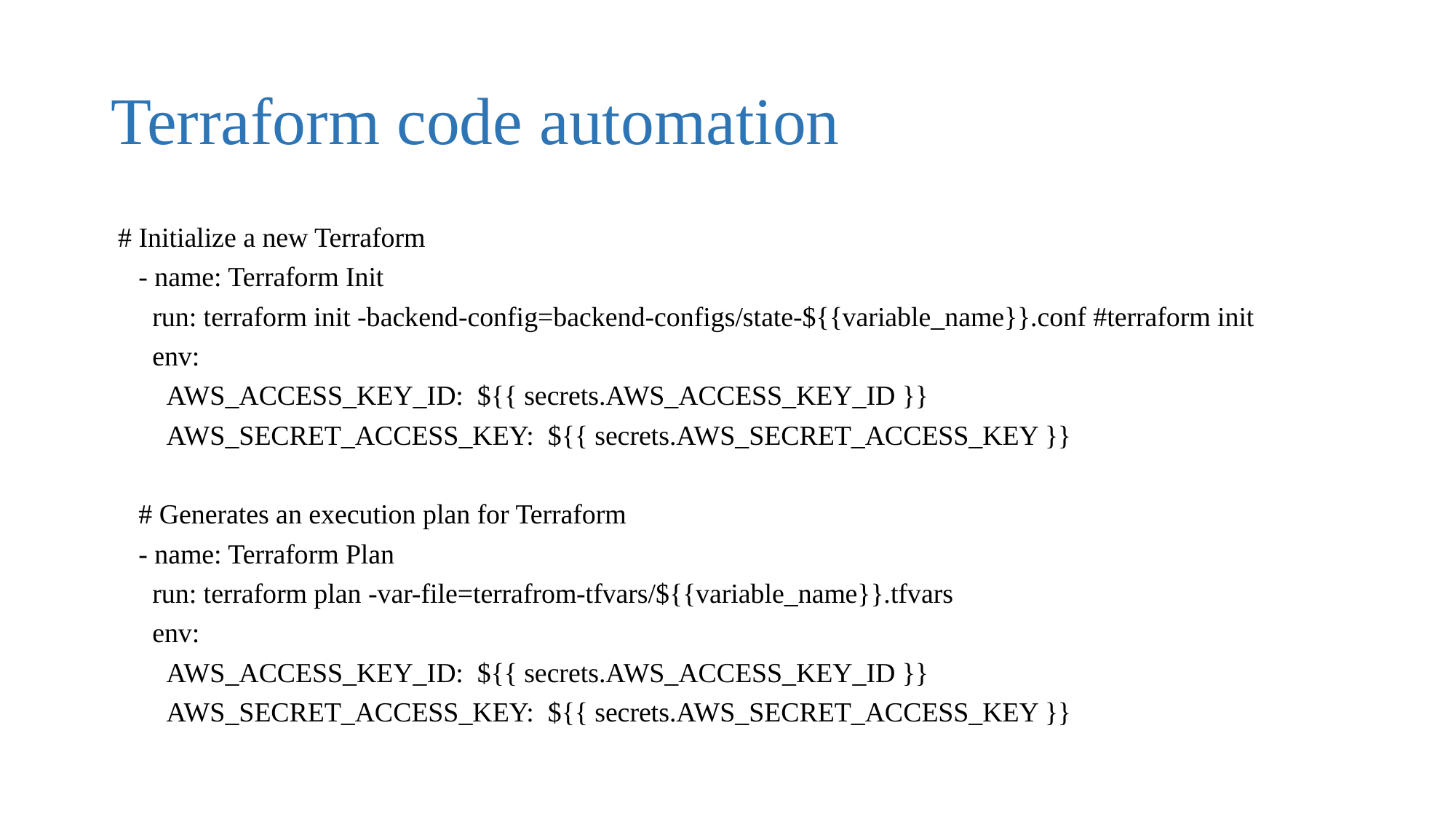

# Terraform code automation
 # Initialize a new Terraform
    - name: Terraform Init
      run: terraform init -backend-config=backend-configs/state-${{variable_name}}.conf #terraform init
      env:
        AWS_ACCESS_KEY_ID:  ${{ secrets.AWS_ACCESS_KEY_ID }}
        AWS_SECRET_ACCESS_KEY:  ${{ secrets.AWS_SECRET_ACCESS_KEY }}

    # Generates an execution plan for Terraform
    - name: Terraform Plan
      run: terraform plan -var-file=terrafrom-tfvars/${{variable_name}}.tfvars
      env:
        AWS_ACCESS_KEY_ID:  ${{ secrets.AWS_ACCESS_KEY_ID }}
        AWS_SECRET_ACCESS_KEY:  ${{ secrets.AWS_SECRET_ACCESS_KEY }}